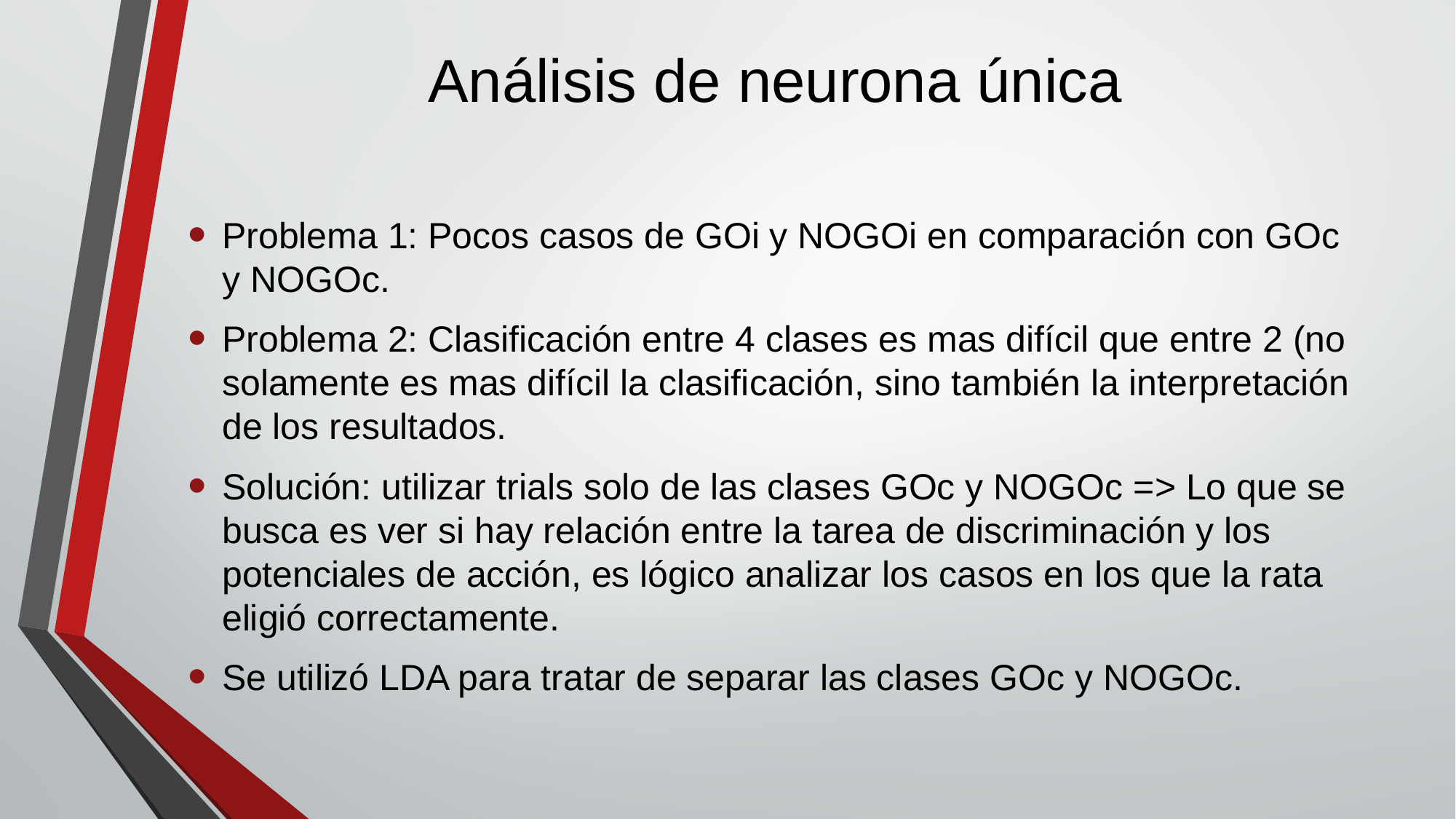

# Análisis de neurona única
Problema 1: Pocos casos de GOi y NOGOi en comparación con GOc y NOGOc.
Problema 2: Clasificación entre 4 clases es mas difícil que entre 2 (no solamente es mas difícil la clasificación, sino también la interpretación de los resultados.
Solución: utilizar trials solo de las clases GOc y NOGOc => Lo que se busca es ver si hay relación entre la tarea de discriminación y los potenciales de acción, es lógico analizar los casos en los que la rata eligió correctamente.
Se utilizó LDA para tratar de separar las clases GOc y NOGOc.